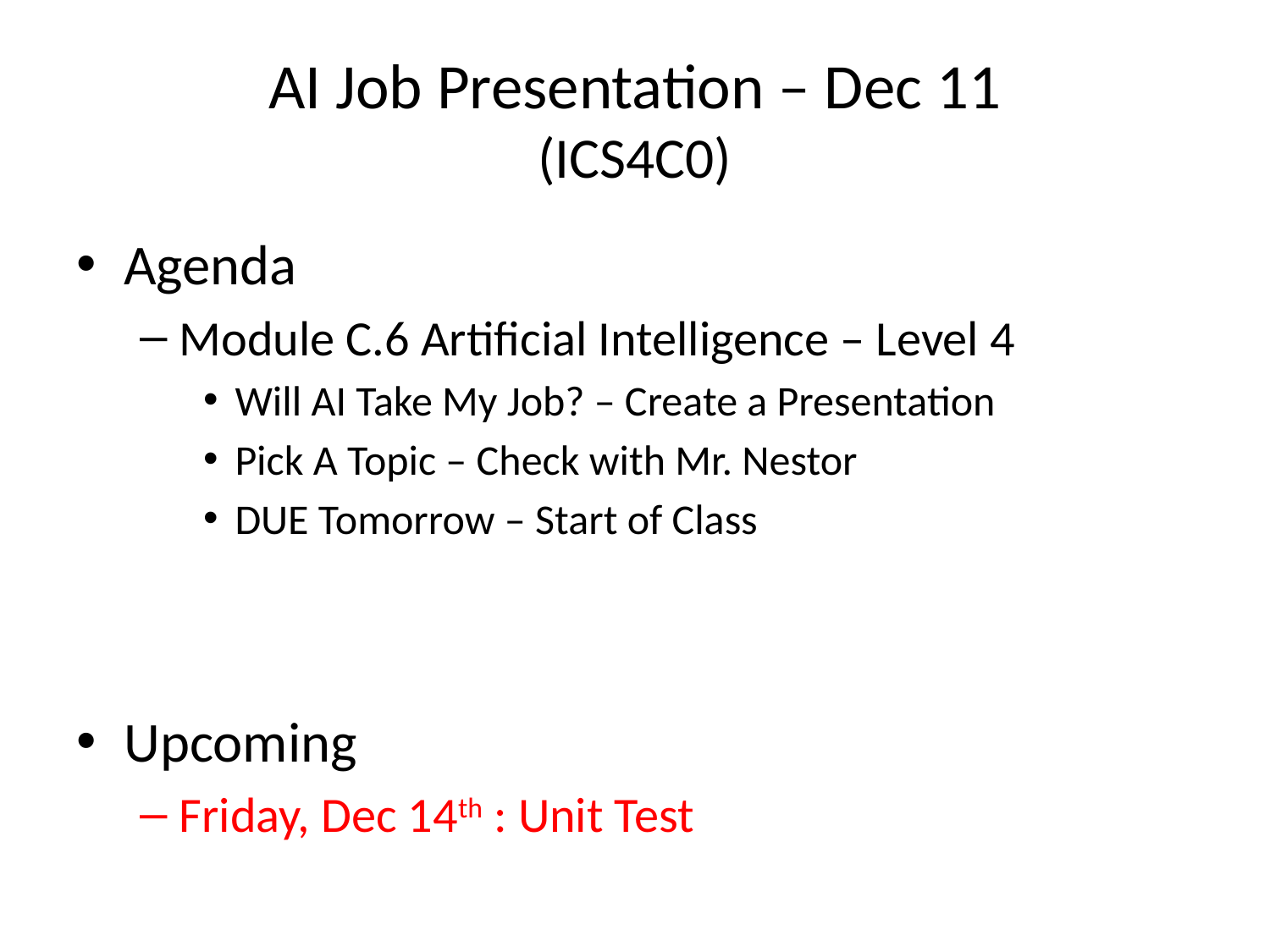

# AI Job Presentation – Dec 11 (ICS4C0)
Agenda
Module C.6 Artificial Intelligence – Level 4
Will AI Take My Job? – Create a Presentation
Pick A Topic – Check with Mr. Nestor
DUE Tomorrow – Start of Class

Upcoming
Friday, Dec 14th : Unit Test